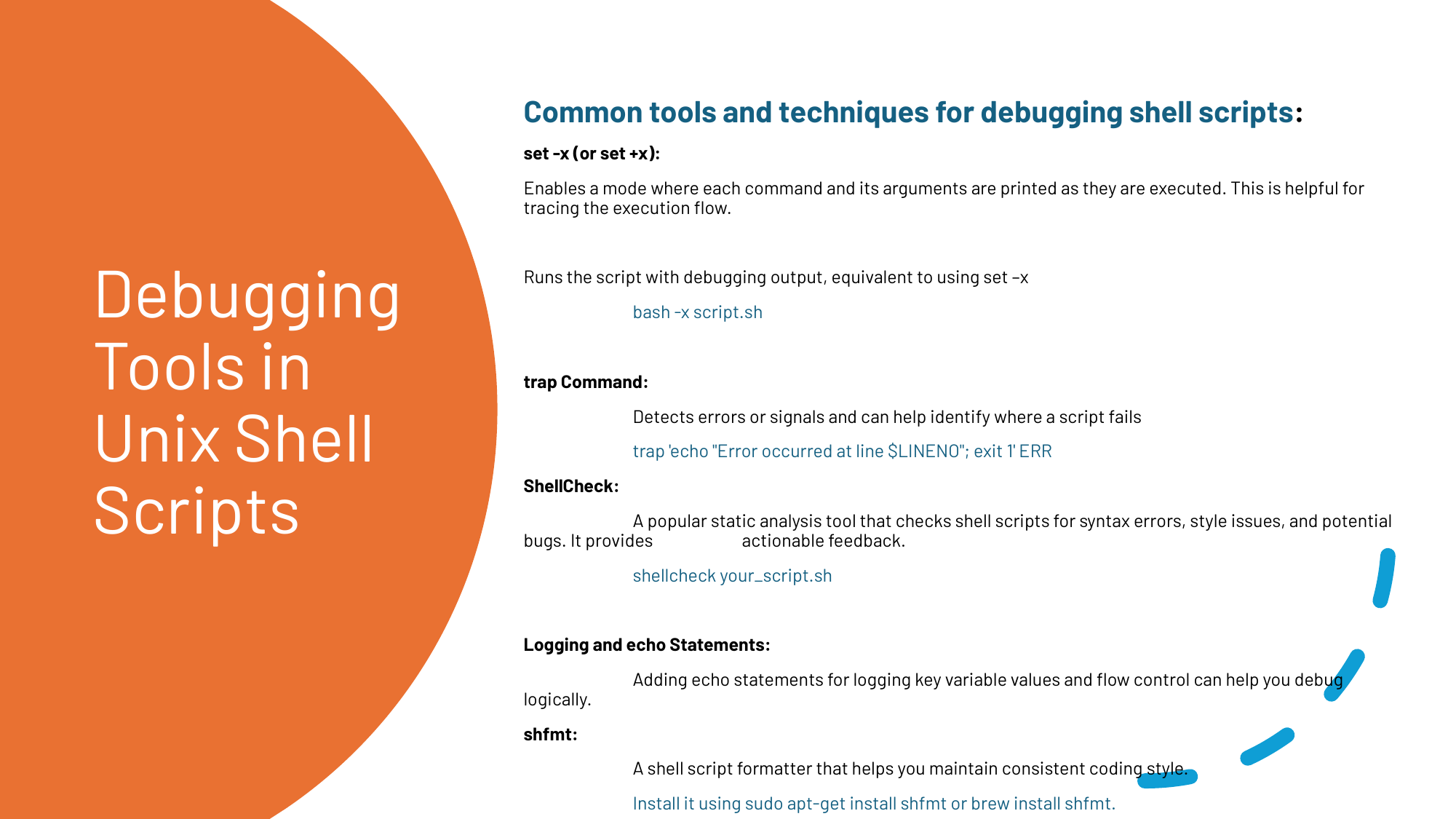

Common tools and techniques for debugging shell scripts:
set -x (or set +x):
Enables a mode where each command and its arguments are printed as they are executed. This is helpful for tracing the execution flow.

Runs the script with debugging output, equivalent to using set –x
	bash -x script.sh

trap Command:
	Detects errors or signals and can help identify where a script fails
	trap 'echo "Error occurred at line $LINENO"; exit 1' ERR
ShellCheck:
	A popular static analysis tool that checks shell scripts for syntax errors, style issues, and potential bugs. It provides 	actionable feedback.
	shellcheck your_script.sh

Logging and echo Statements:
	Adding echo statements for logging key variable values and flow control can help you debug logically.
shfmt:
	A shell script formatter that helps you maintain consistent coding style.
	Install it using sudo apt-get install shfmt or brew install shfmt.

# Debugging Tools in Unix Shell Scripts